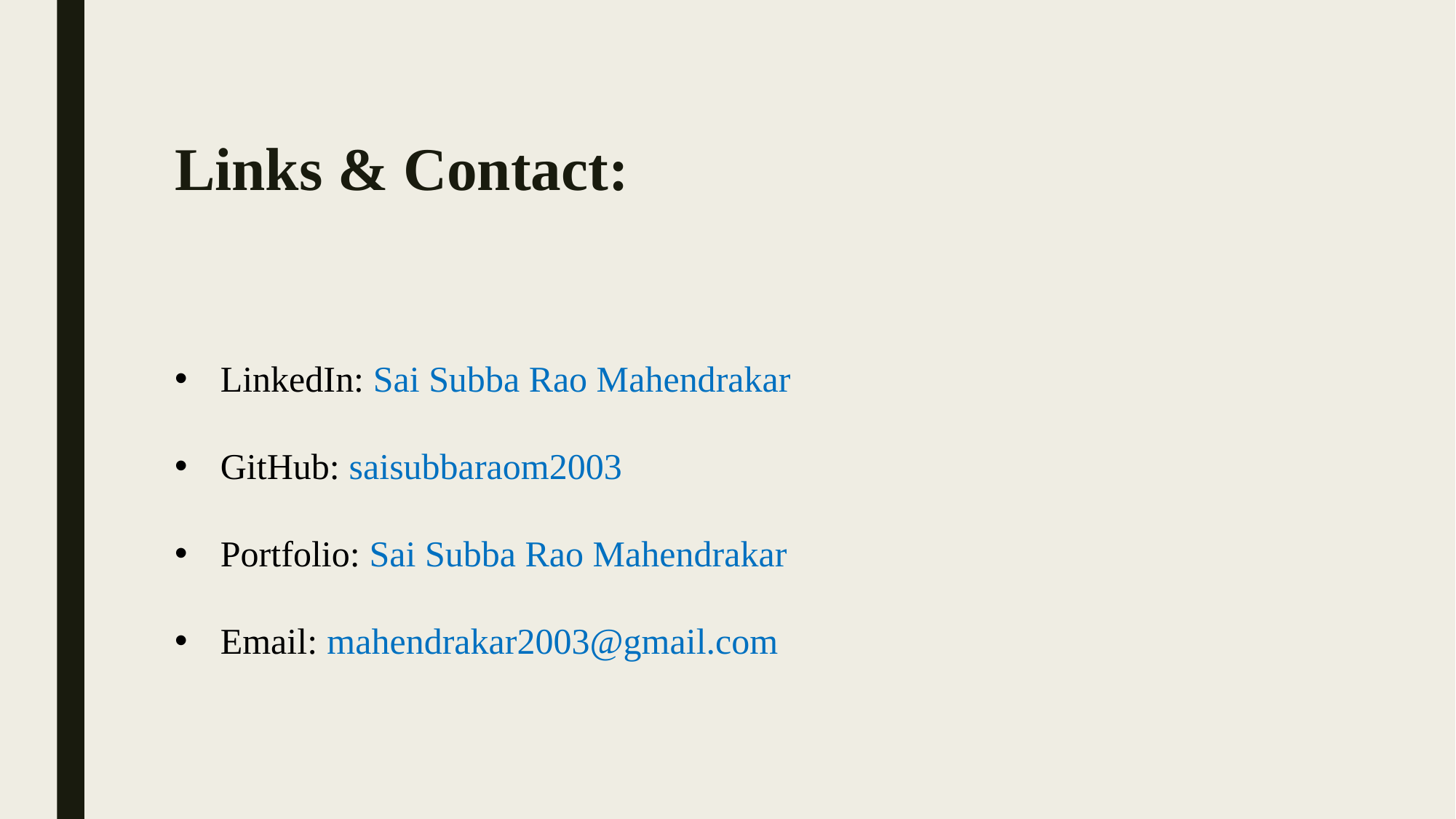

# Links & Contact:
LinkedIn: Sai Subba Rao Mahendrakar
GitHub: saisubbaraom2003
Portfolio: Sai Subba Rao Mahendrakar
Email: mahendrakar2003@gmail.com